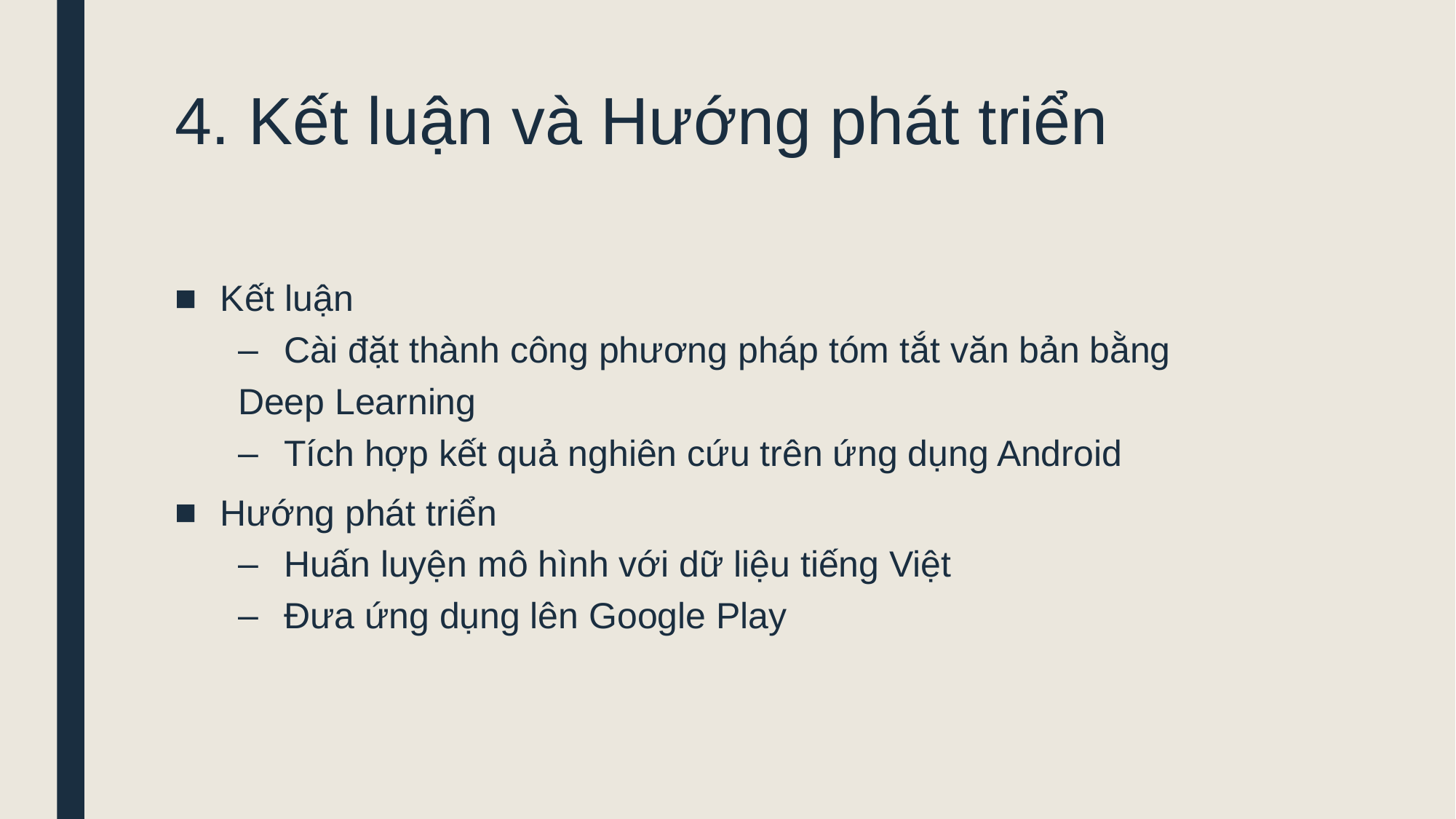

# 4. Kết luận và Hướng phát triển
Kết luận
Cài đặt thành công phương pháp tóm tắt văn bản bằng
Deep Learning
Tích hợp kết quả nghiên cứu trên ứng dụng Android
Hướng phát triển
Huấn luyện mô hình với dữ liệu tiếng Việt
Đưa ứng dụng lên Google Play